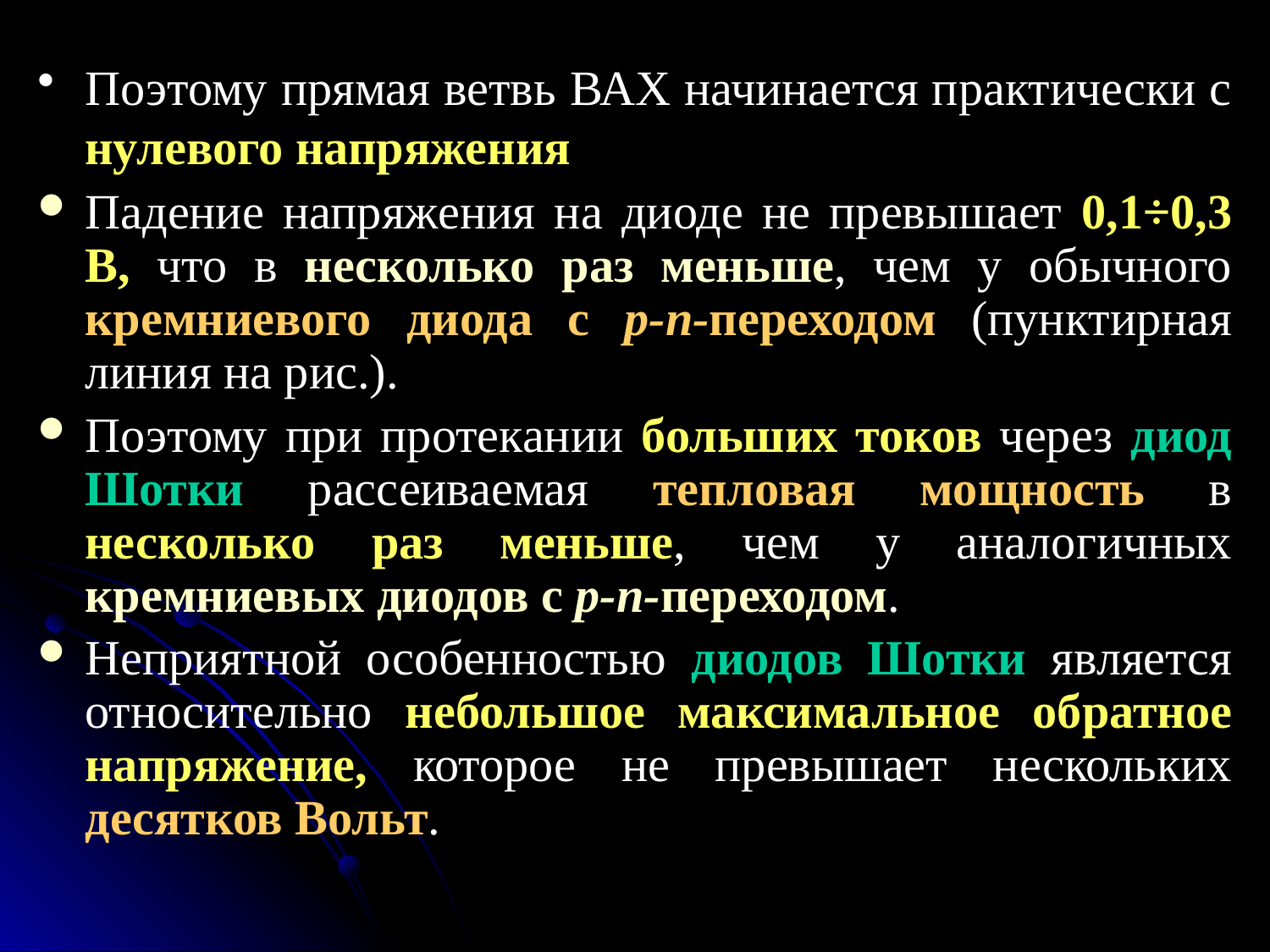

Поэтому прямая ветвь ВАХ начинается практически с нулевого напряжения
Падение напряжения на диоде не превышает 0,1÷0,3 В, что в несколько раз меньше, чем у обычного кремниевого диода с p-n-переходом (пунктирная линия на рис.).
Поэтому при протекании больших токов через диод Шотки рассеиваемая тепловая мощность в несколько раз меньше, чем у аналогичных кремниевых диодов с p-n-переходом.
Неприятной особенностью диодов Шотки является относительно небольшое максимальное обратное напряжение, которое не превышает нескольких десятков Вольт.